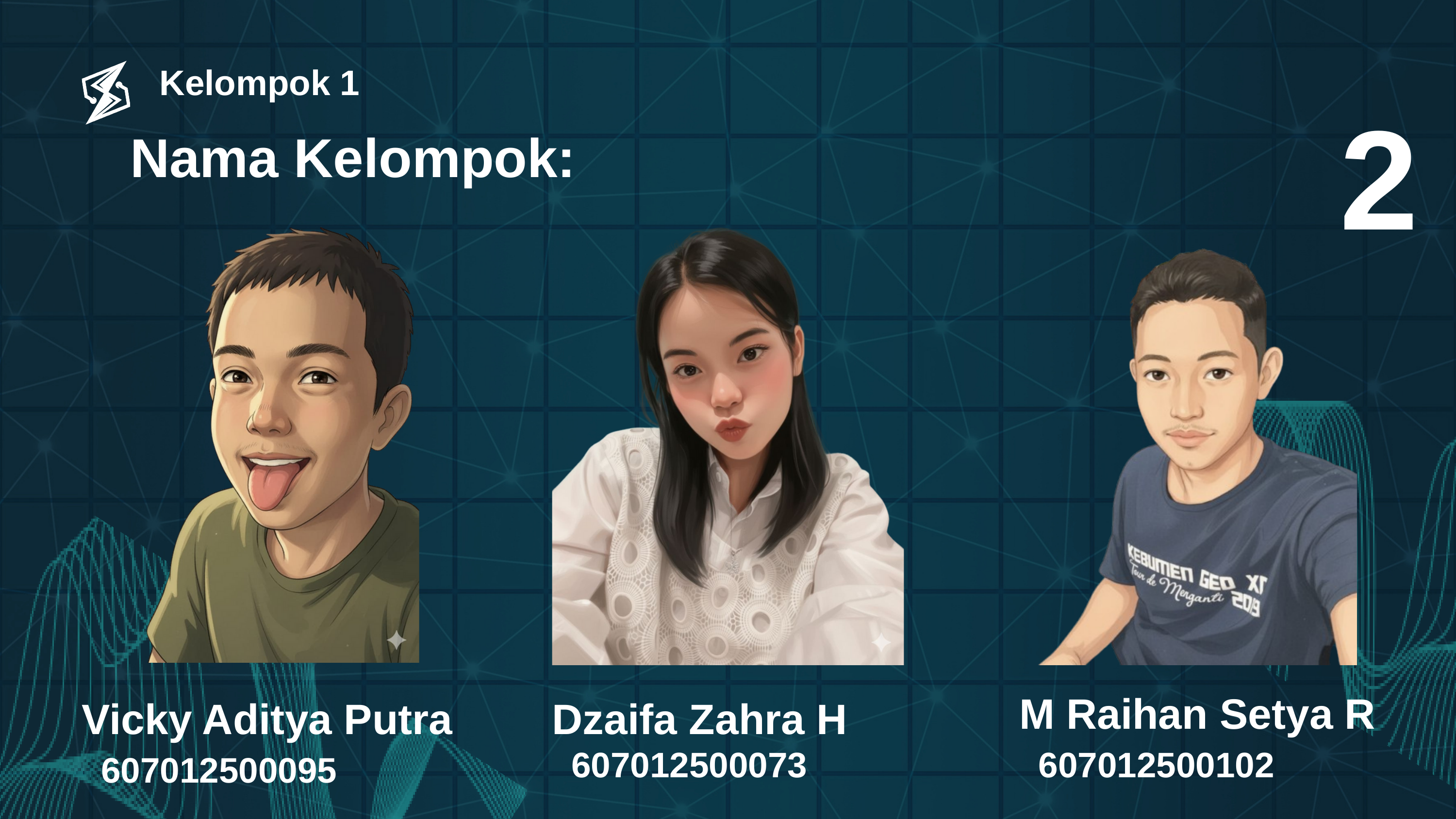

Kelompok 1
2

Nama Kelompok:

M Raihan Setya R
607012500102
Vicky Aditya Putra
607012500095
Dzaifa Zahra H
607012500073